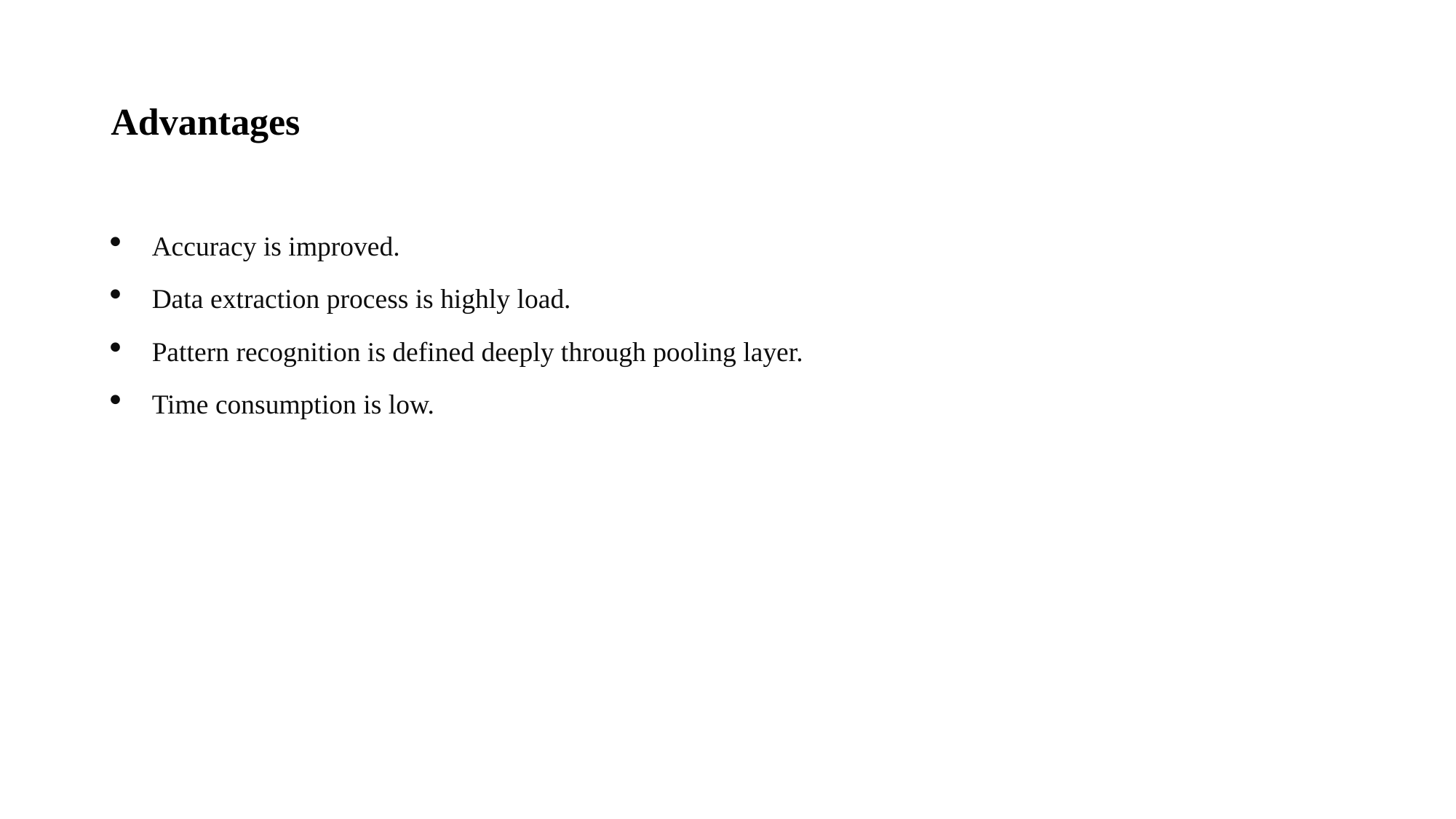

# Advantages
Accuracy is improved.
Data extraction process is highly load.
Pattern recognition is defined deeply through pooling layer.
Time consumption is low.